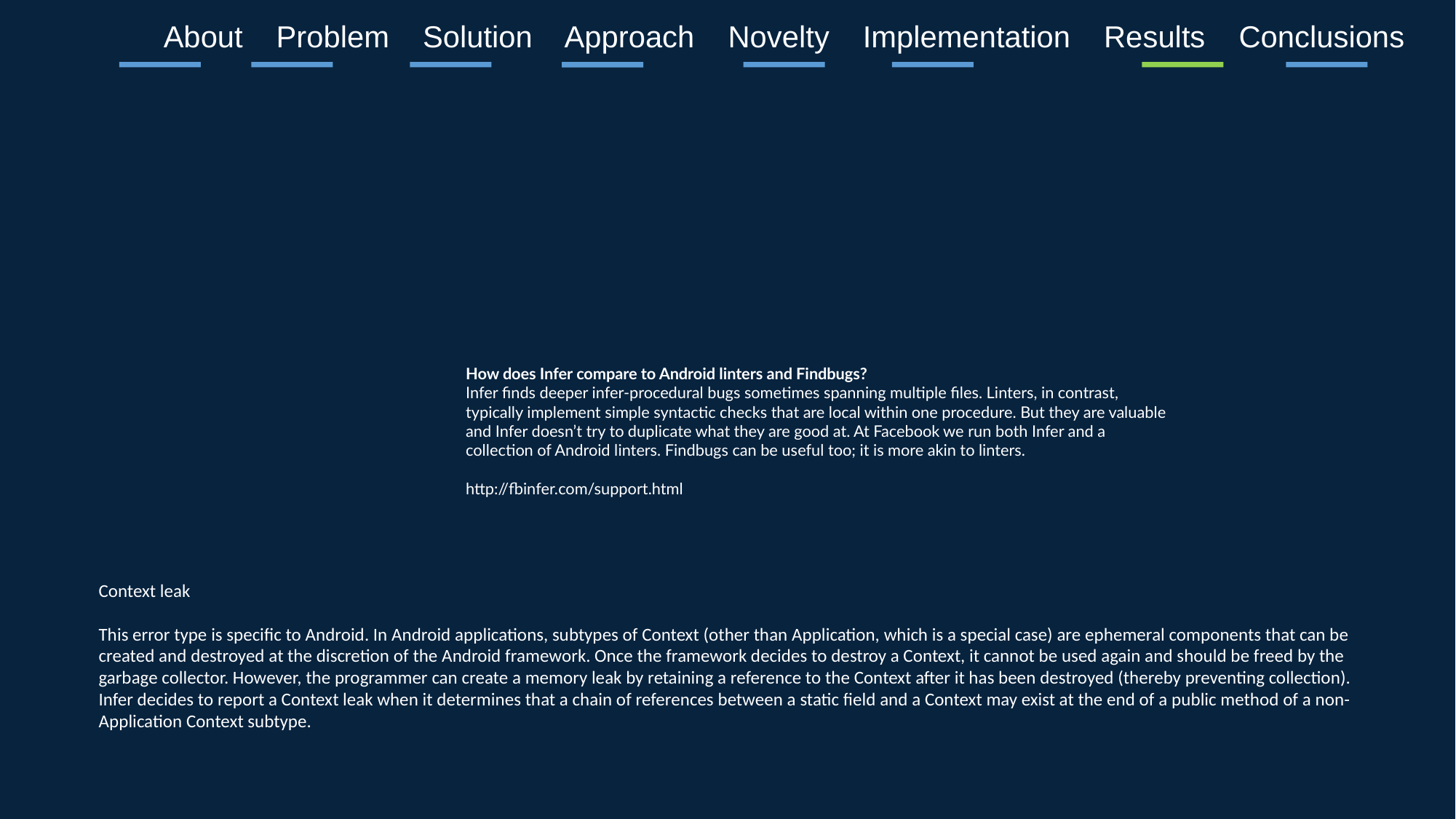

About    Problem    Solution    Approach    Novelty    Implementation    Results    Conclusions

How does Infer compare to Android linters and Findbugs?
Infer finds deeper infer-procedural bugs sometimes spanning multiple files. Linters, in contrast, typically implement simple syntactic checks that are local within one procedure. But they are valuable and Infer doesn’t try to duplicate what they are good at. At Facebook we run both Infer and a collection of Android linters. Findbugs can be useful too; it is more akin to linters.

http://fbinfer.com/support.html
Context leak

This error type is specific to Android. In Android applications, subtypes of Context (other than Application, which is a special case) are ephemeral components that can be created and destroyed at the discretion of the Android framework. Once the framework decides to destroy a Context, it cannot be used again and should be freed by the garbage collector. However, the programmer can create a memory leak by retaining a reference to the Context after it has been destroyed (thereby preventing collection).
Infer decides to report a Context leak when it determines that a chain of references between a static field and a Context may exist at the end of a public method of a non-Application Context subtype.